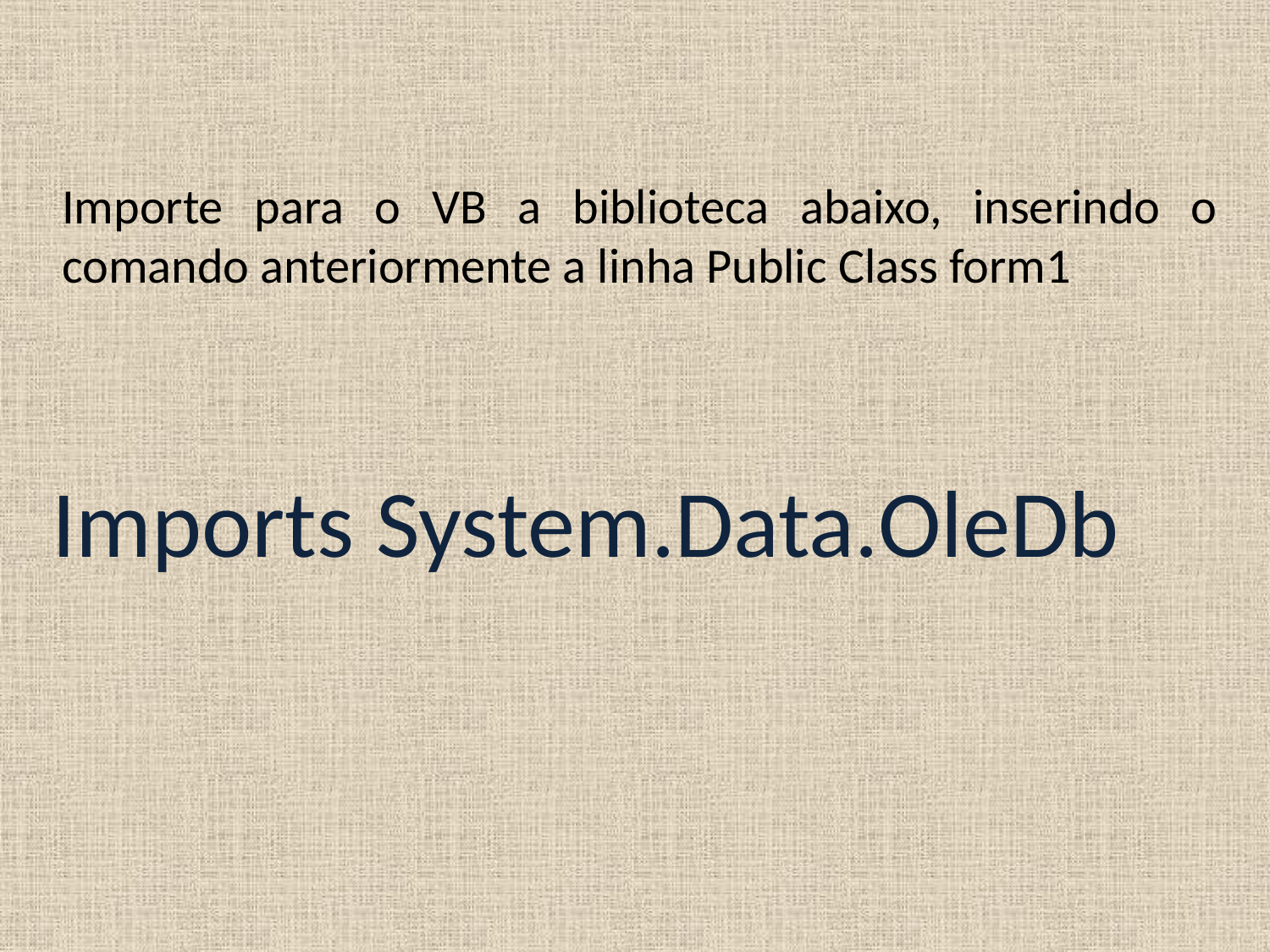

Importe para o VB a biblioteca abaixo, inserindo o comando anteriormente a linha Public Class form1
Imports System.Data.OleDb